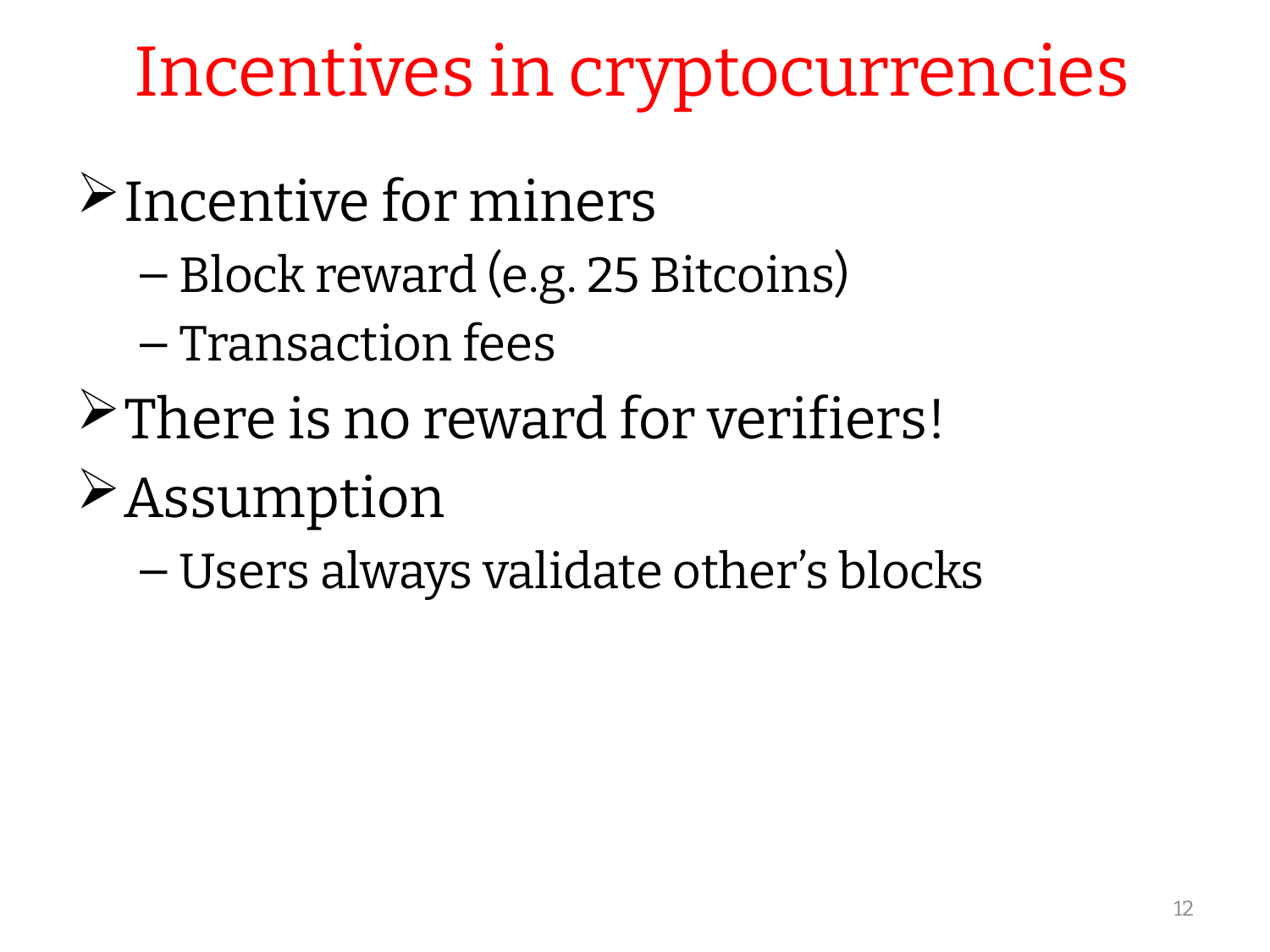

# Incentives in cryptocurrencies
Incentive for miners
Block reward (e.g. 25 Bitcoins)
Transaction fees
There is no reward for verifiers!
Assumption
Users always validate other’s blocks
12